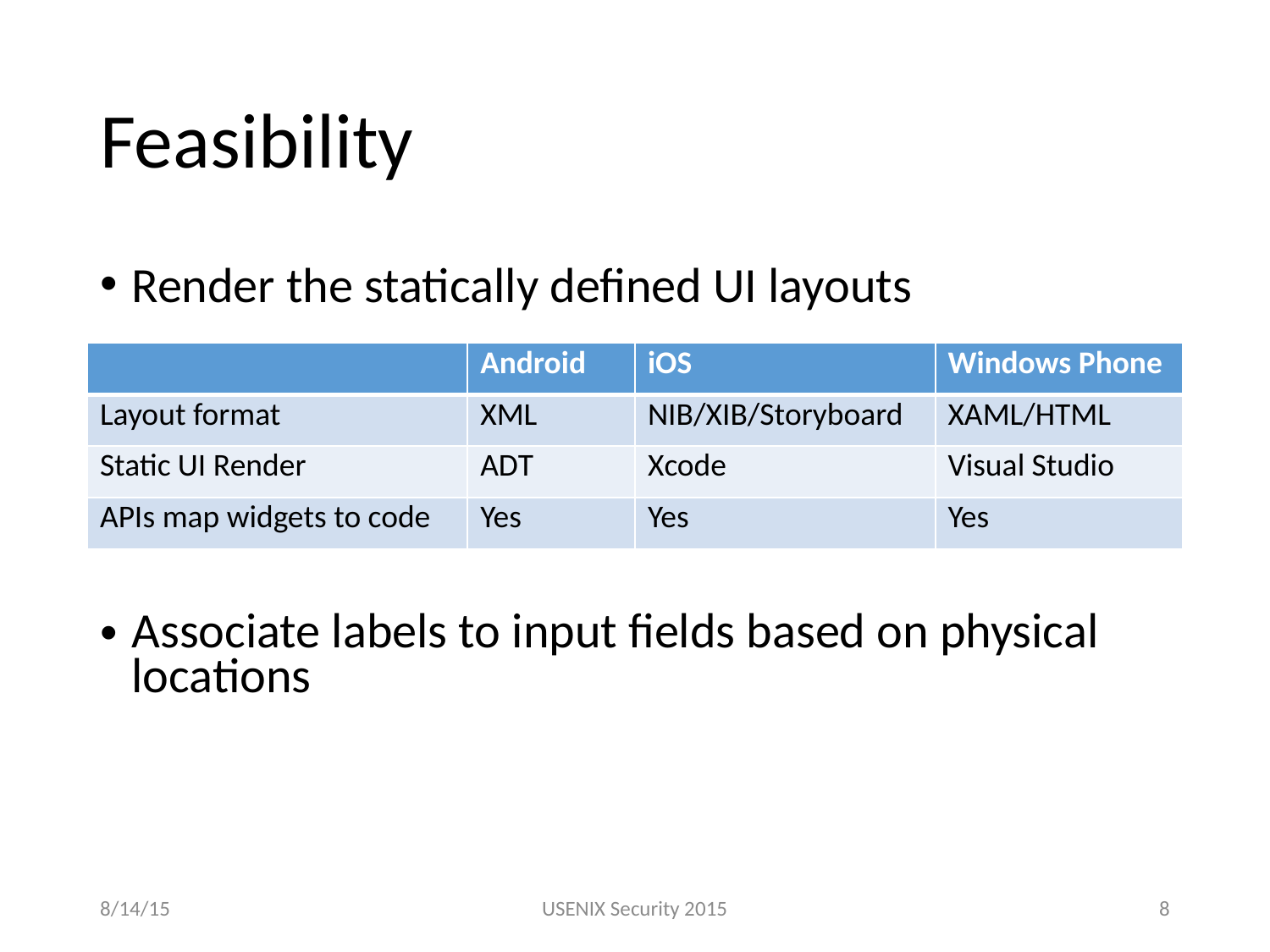

# Feasibility
Render the statically defined UI layouts
|  | Android | iOS | Windows Phone |
| --- | --- | --- | --- |
| Layout format | XML | NIB/XIB/Storyboard | XAML/HTML |
| Static UI Render | ADT | Xcode | Visual Studio |
| APIs map widgets to code | Yes | Yes | Yes |
Associate labels to input fields based on physical locations
8/14/15
USENIX Security 2015
8